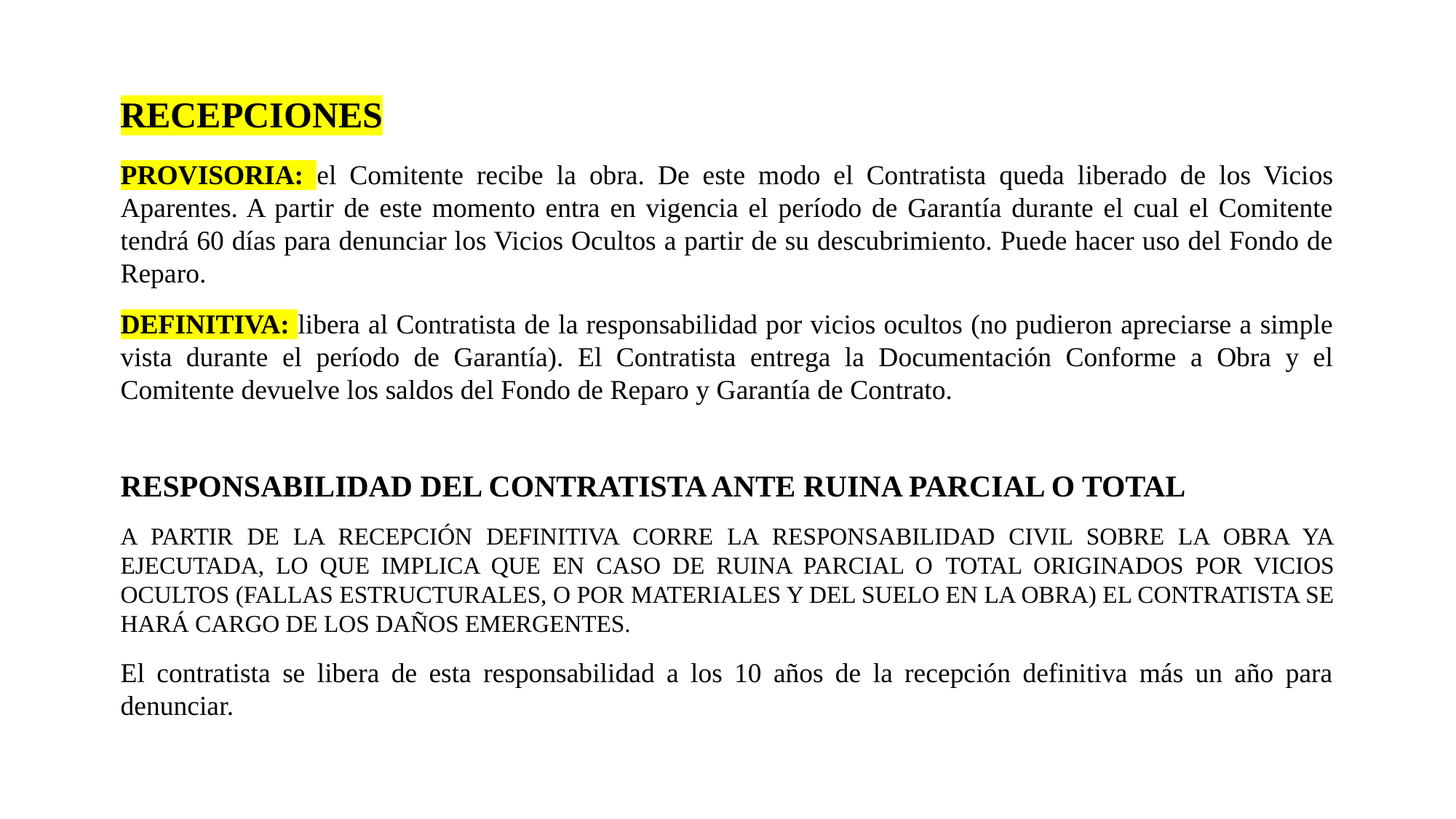

RECEPCIONES

PROVISORIA: el Comitente recibe la obra. De este modo el Contratista queda liberado de los Vicios Aparentes. A partir de este momento entra en vigencia el período de Garantía durante el cual el Comitente tendrá 60 días para denunciar los Vicios Ocultos a partir de su descubrimiento. Puede hacer uso del Fondo de Reparo.
DEFINITIVA: libera al Contratista de la responsabilidad por vicios ocultos (no pudieron apreciarse a simple vista durante el período de Garantía). El Contratista entrega la Documentación Conforme a Obra y el Comitente devuelve los saldos del Fondo de Reparo y Garantía de Contrato.

RESPONSABILIDAD DEL CONTRATISTA ANTE RUINA PARCIAL O TOTAL
A PARTIR DE LA RECEPCIÓN DEFINITIVA CORRE LA RESPONSABILIDAD CIVIL SOBRE LA OBRA YA EJECUTADA, LO QUE IMPLICA QUE EN CASO DE RUINA PARCIAL O TOTAL ORIGINADOS POR VICIOS OCULTOS (FALLAS ESTRUCTURALES, O POR MATERIALES Y DEL SUELO EN LA OBRA) EL CONTRATISTA SE HARÁ CARGO DE LOS DAÑOS EMERGENTES.
El contratista se libera de esta responsabilidad a los 10 años de la recepción definitiva más un año para denunciar.